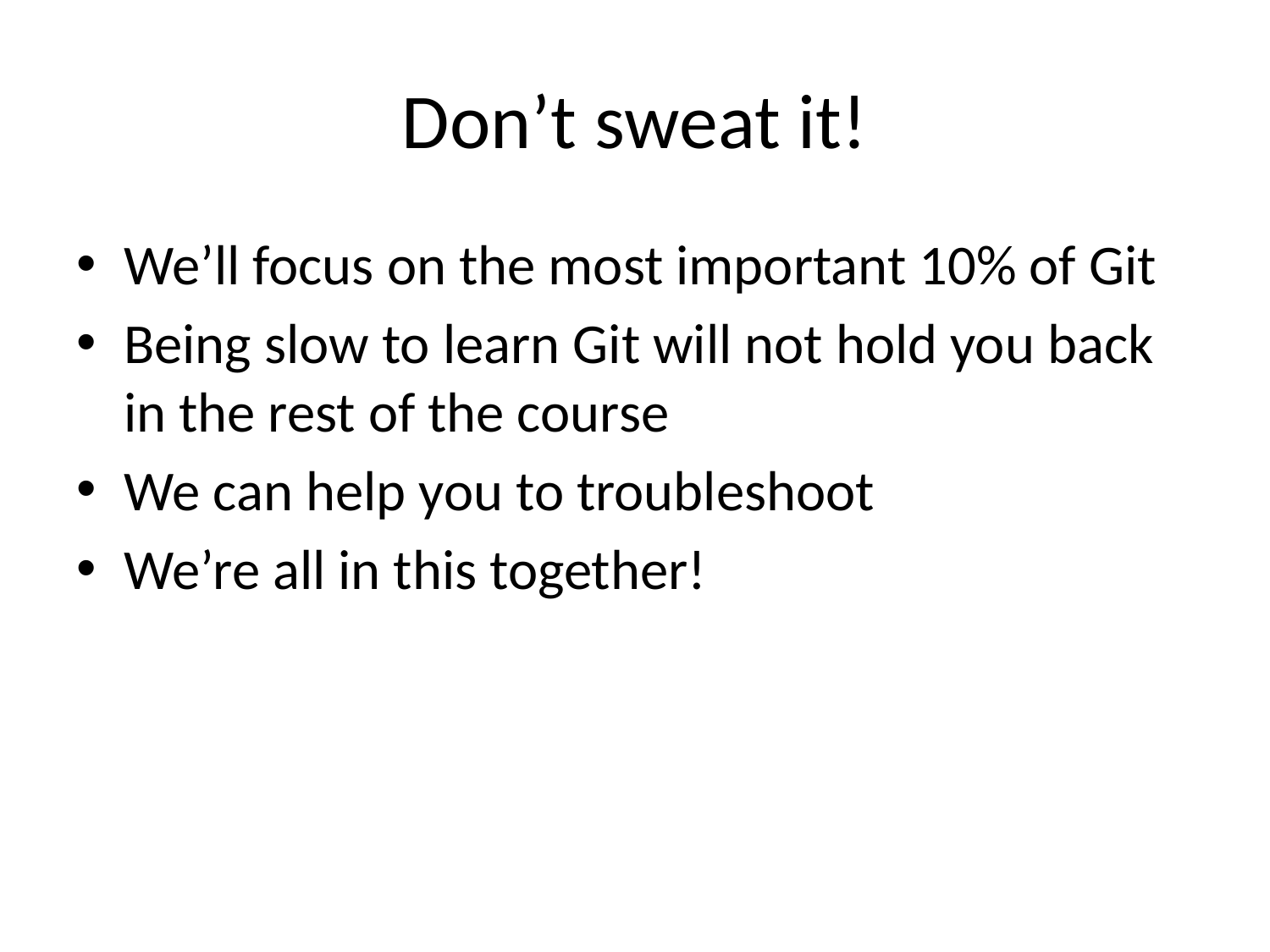

# Don’t sweat it!
We’ll focus on the most important 10% of Git
Being slow to learn Git will not hold you back in the rest of the course
We can help you to troubleshoot
We’re all in this together!